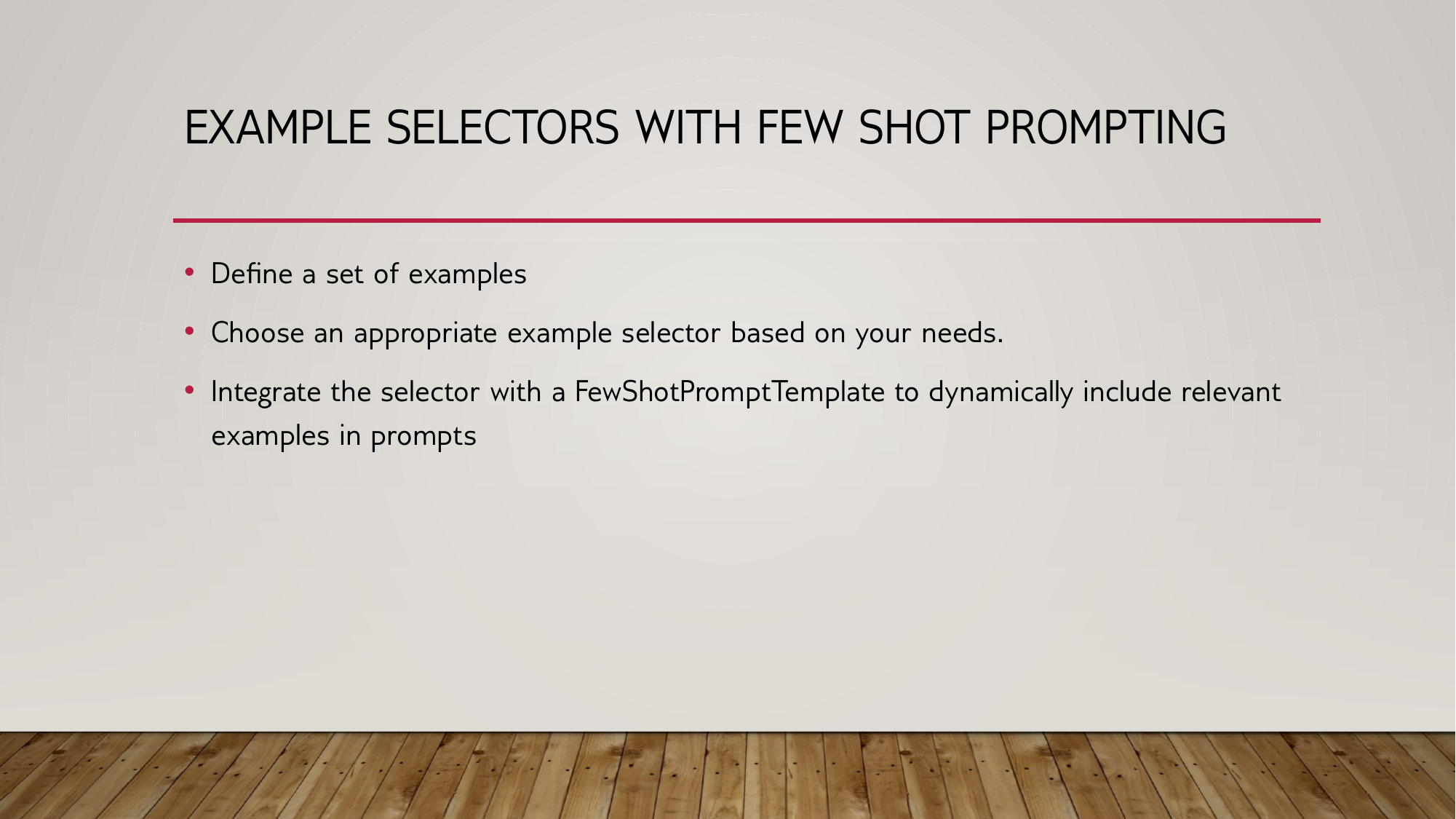

# example selectors with few shot prompting
Define a set of examples
Choose an appropriate example selector based on your needs.
Integrate the selector with a FewShotPromptTemplate to dynamically include relevant examples in prompts